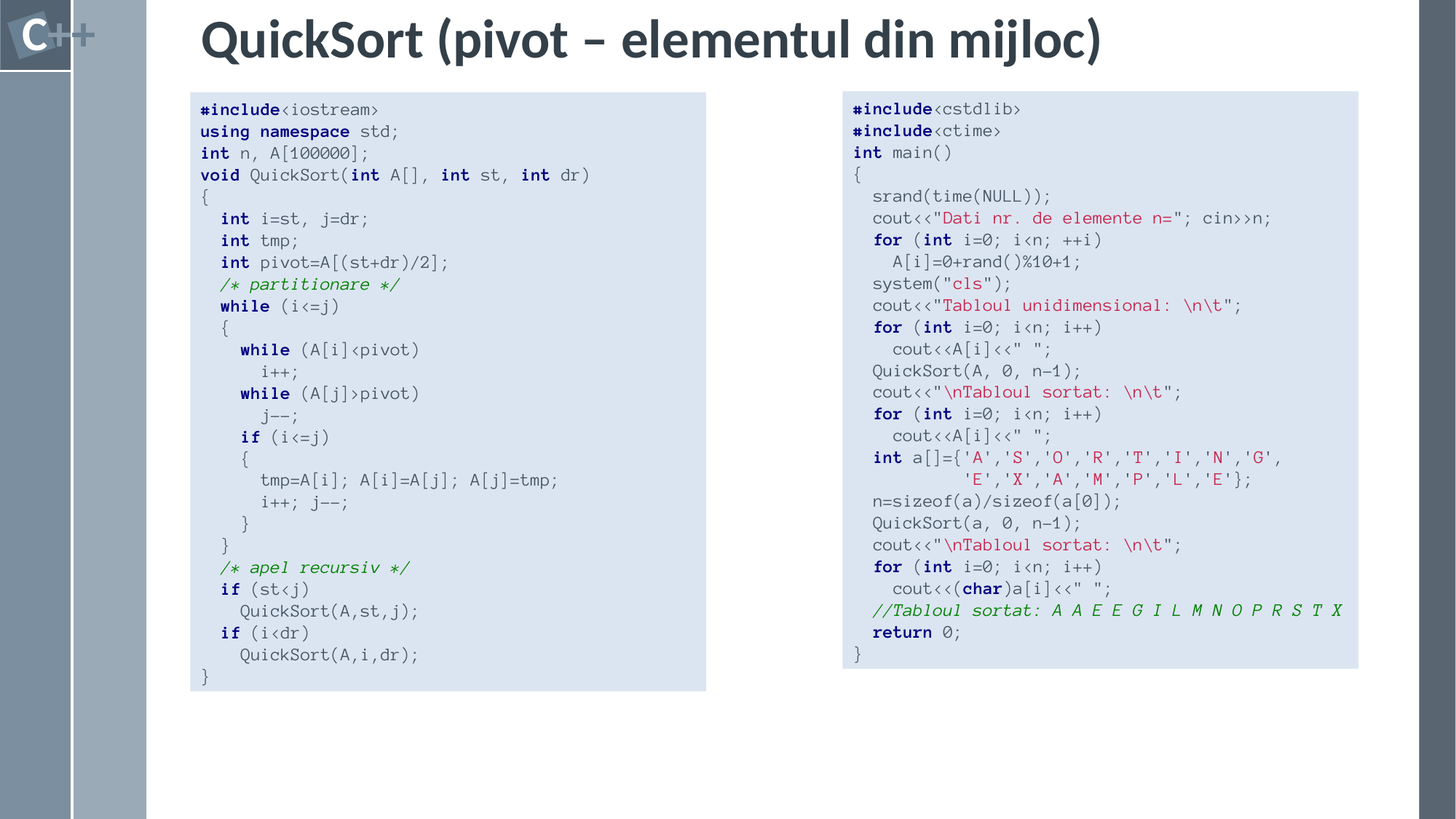

# QuickSort (pivot – elementul din mijloc)

#include<cstdlib>
#include<ctime>
int main()
{
  srand(time(NULL));
  cout<<"Dati nr. de elemente n="; cin>>n;
  for (int i=0; i<n; ++i)
    A[i]=0+rand()%10+1;
  system("cls");
  cout<<"Tabloul unidimensional: \n\t";
  for (int i=0; i<n; i++)
    cout<<A[i]<<" ";
  QuickSort(A, 0, n-1);
  cout<<"\nTabloul sortat: \n\t";
  for (int i=0; i<n; i++)
    cout<<A[i]<<" ";
  int a[]={'A','S','O','R','T','I','N','G',
           'E','X','A','M','P','L','E'};
  n=sizeof(a)/sizeof(a[0]);
  QuickSort(a, 0, n-1);
  cout<<"\nTabloul sortat: \n\t";
  for (int i=0; i<n; i++)
    cout<<(char)a[i]<<" ";
  //Tabloul sortat: A A E E G I L M N O P R S T X
  return 0;
}
#include<iostream>
using namespace std;
int n, A[100000];
void QuickSort(int A[], int st, int dr)
{
  int i=st, j=dr;
  int tmp;
  int pivot=A[(st+dr)/2];
  /* partitionare */
  while (i<=j)
  {
    while (A[i]<pivot)
      i++;
    while (A[j]>pivot)
      j--;
    if (i<=j)
    {
      tmp=A[i]; A[i]=A[j]; A[j]=tmp;
      i++; j--;
    }
  }
  /* apel recursiv */
  if (st<j)
    QuickSort(A,st,j);
  if (i<dr)
    QuickSort(A,i,dr);
}